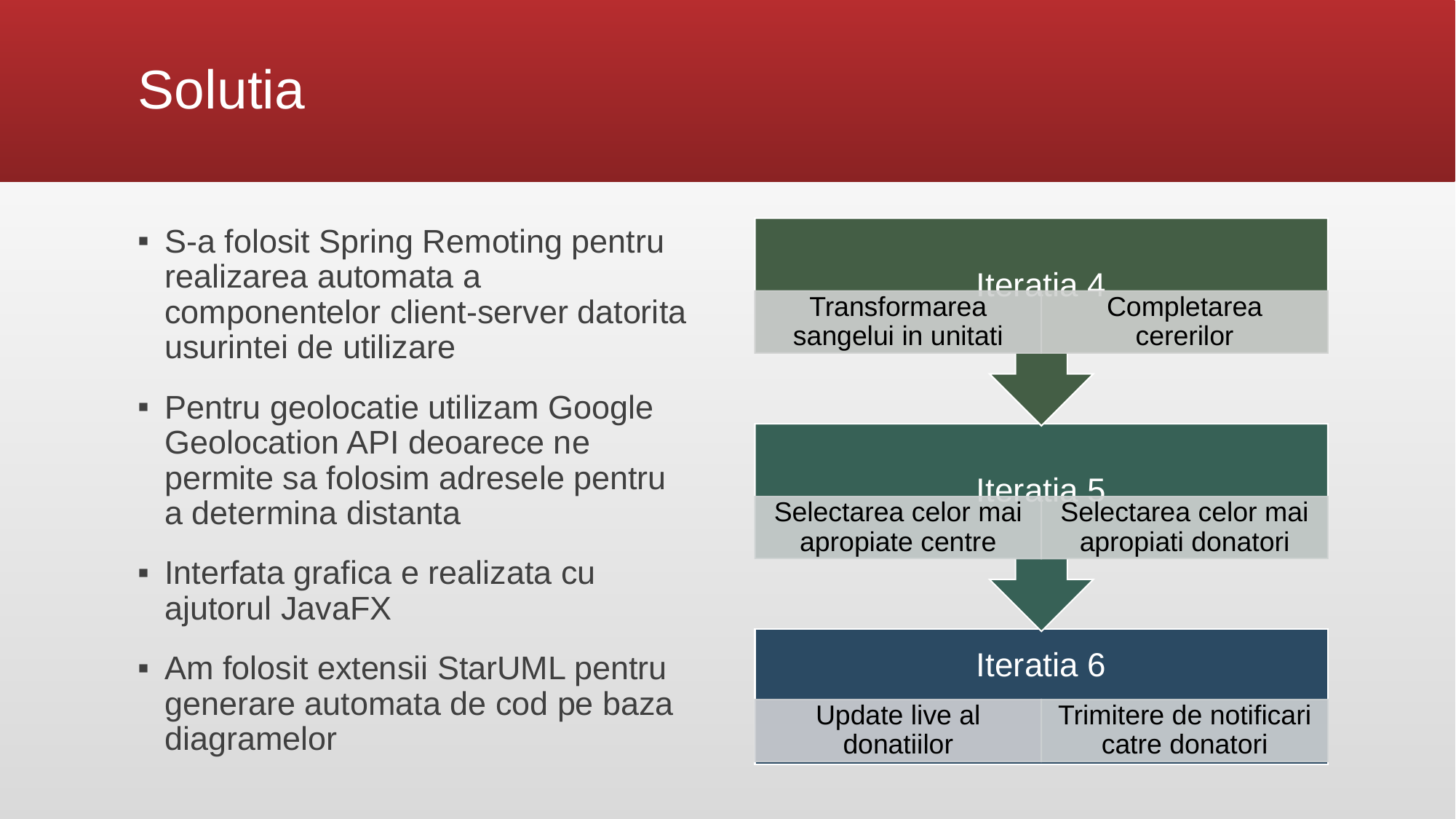

# Solutia
Iteratia 6
Update live al donatiilor
Trimitere de notificari catre donatori
Iteratia 5
Selectarea celor mai apropiate centre
Selectarea celor mai apropiati donatori
Iteratia 4
Transformarea sangelui in unitati
Completarea cererilor
S-a folosit Spring Remoting pentru realizarea automata a componentelor client-server datorita usurintei de utilizare
Pentru geolocatie utilizam Google Geolocation API deoarece ne permite sa folosim adresele pentru a determina distanta
Interfata grafica e realizata cu ajutorul JavaFX
Am folosit extensii StarUML pentru generare automata de cod pe baza diagramelor